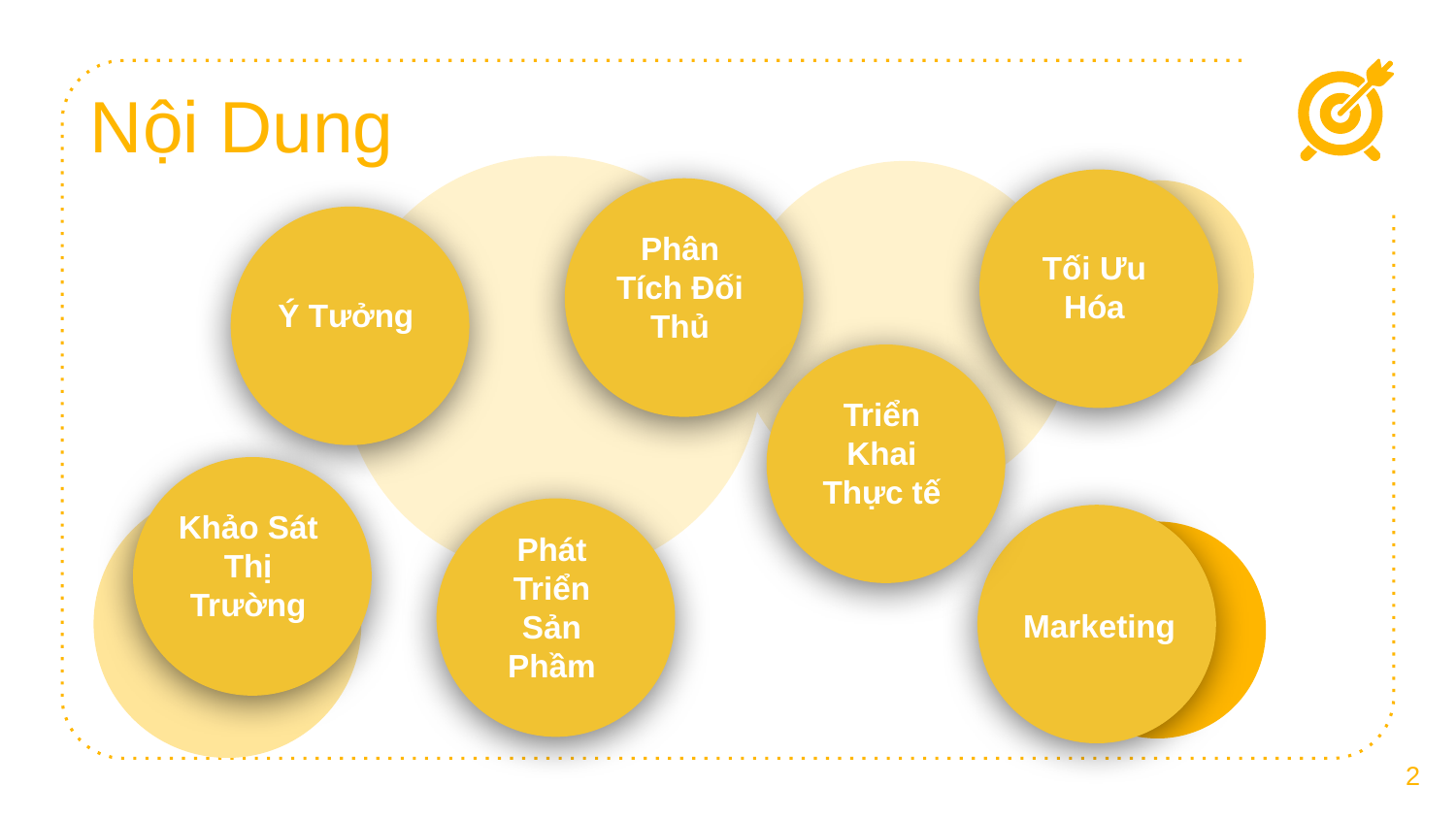

# Nội Dung

Tối Ưu Hóa

Phân Tích Đối Thủ

Ý Tưởng

Triển Khai Thực tế

Khảo Sát Thị Trường

Phát Triển Sản Phầm

Marketing
2